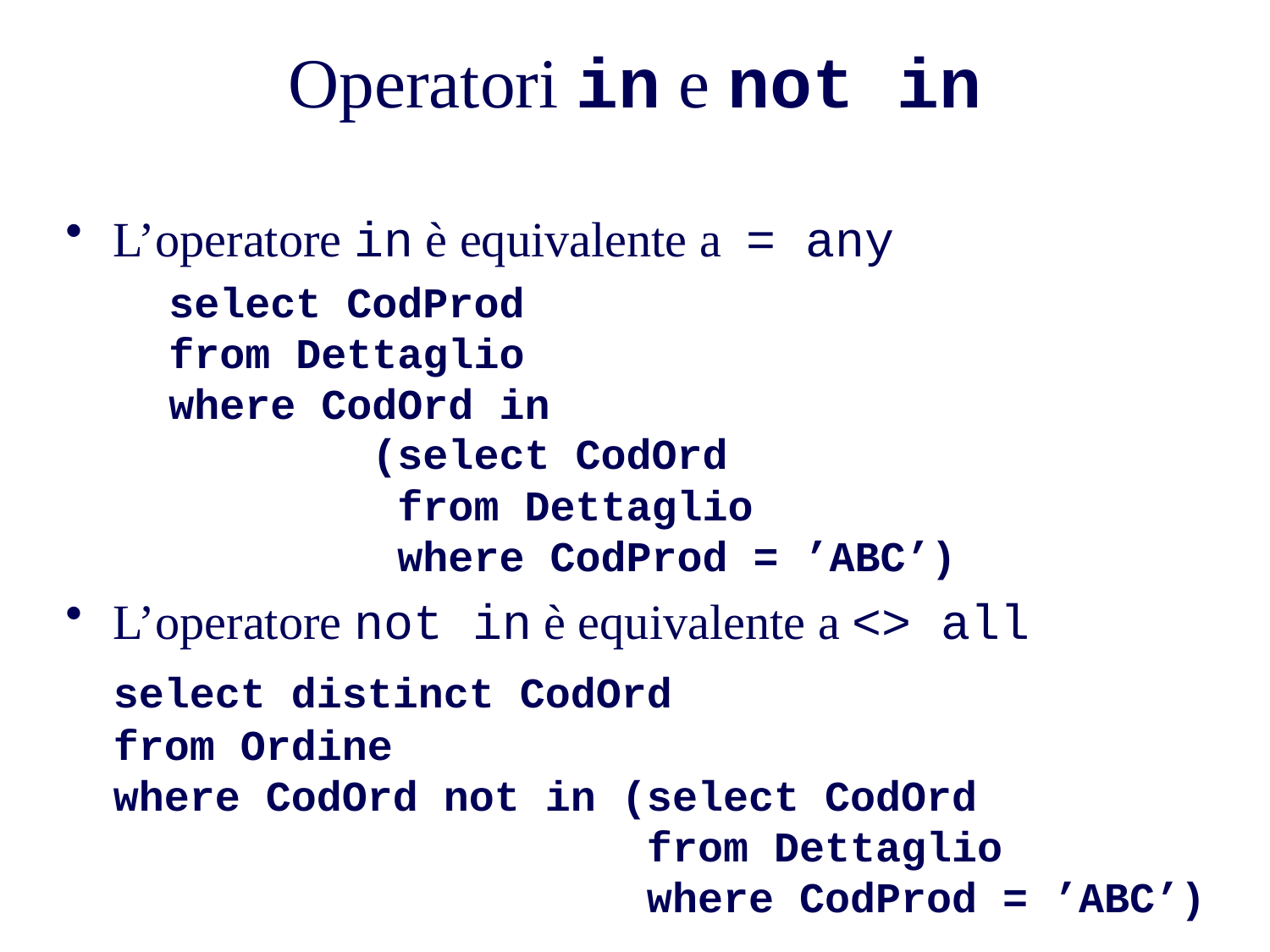

# Operatori in e not in
L’operatore in è equivalente a  = any
	select CodProd
from Dettaglio
where CodOrd in
        (select CodOrd
         from Dettaglio
         where CodProd = ’ABC’)
L’operatore not in è equivalente a <> all
	select distinct CodOrd
from Ordine
where CodOrd not in (select CodOrd
                     from Dettaglio
                     where CodProd = ’ABC’)